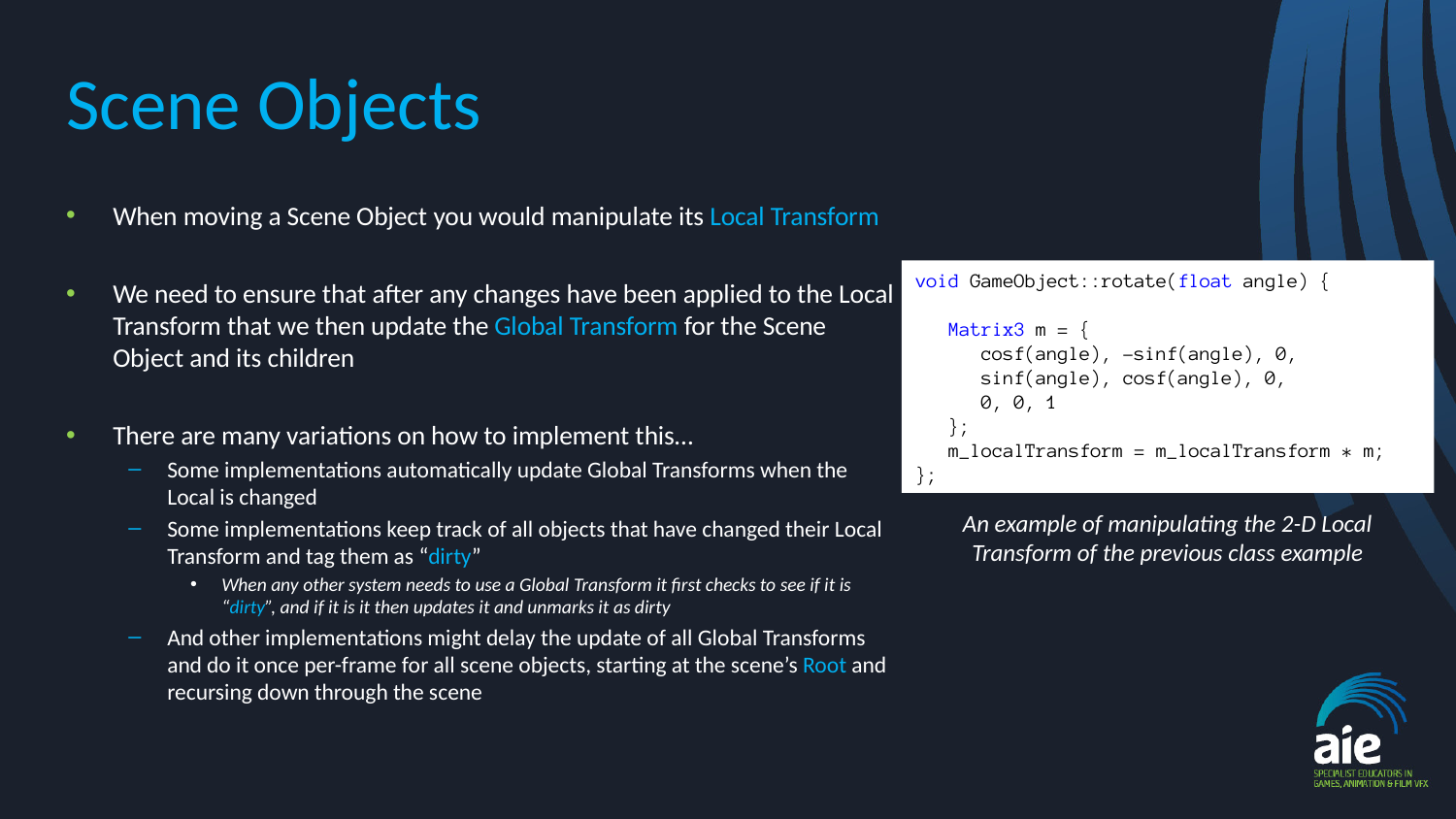

# Scene Objects
When moving a Scene Object you would manipulate its Local Transform

We need to ensure that after any changes have been applied to the Local Transform that we then update the Global Transform for the Scene Object and its children

There are many variations on how to implement this…
Some implementations automatically update Global Transforms when the Local is changed
Some implementations keep track of all objects that have changed their Local Transform and tag them as “dirty”
When any other system needs to use a Global Transform it first checks to see if it is “dirty”, and if it is it then updates it and unmarks it as dirty
And other implementations might delay the update of all Global Transforms and do it once per-frame for all scene objects, starting at the scene’s Root and recursing down through the scene
void GameObject::rotate(float angle) {

   Matrix3 m = {
      cosf(angle), -sinf(angle), 0,
      sinf(angle), cosf(angle), 0,
      0, 0, 1
   };
   m_localTransform = m_localTransform * m;
};
An example of manipulating the 2-D Local Transform of the previous class example